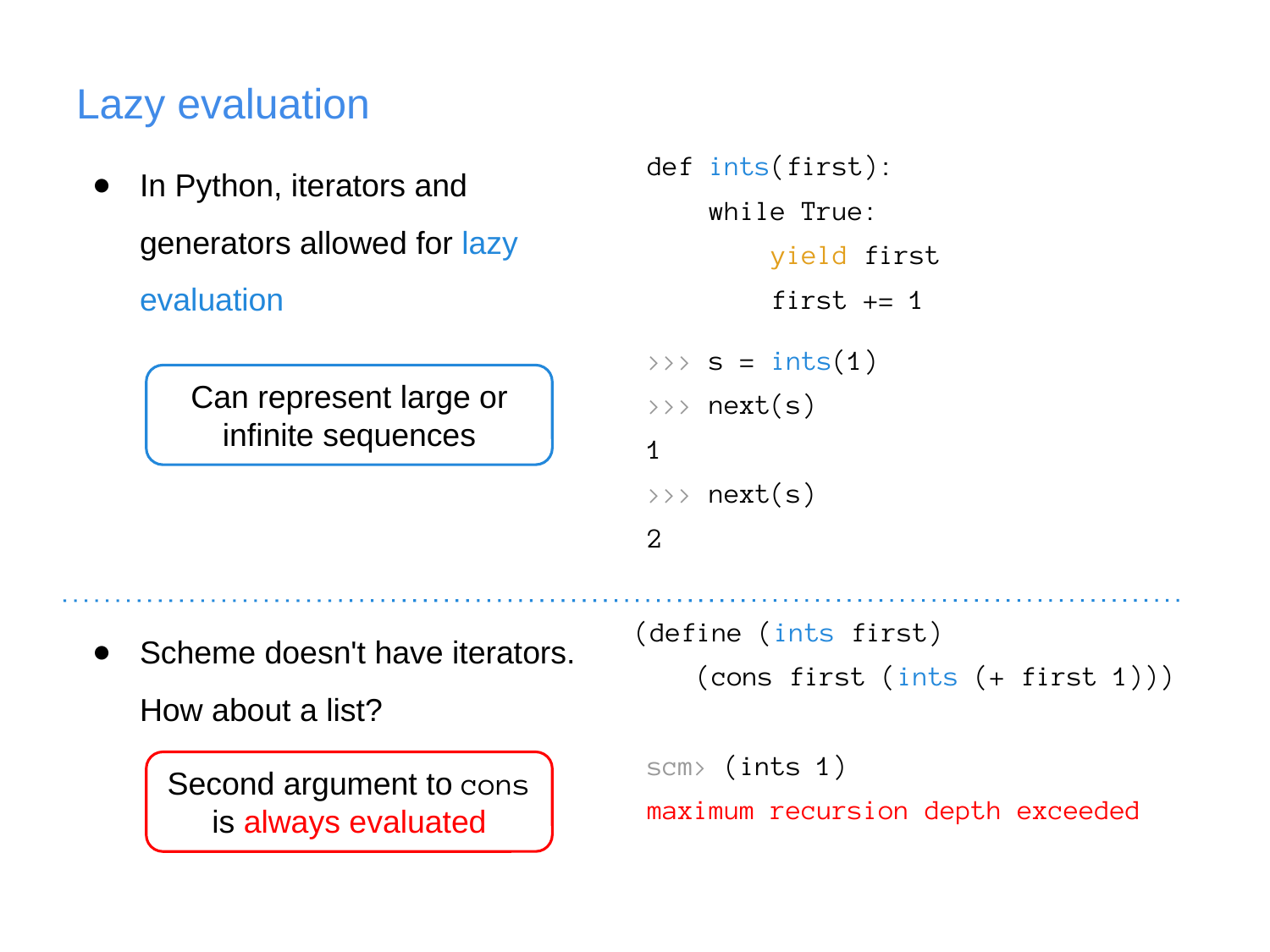

# Lazy evaluation
In Python, iterators and generators allowed for lazy evaluation
def ints(first):
    while True:
        yield first
        first += 1
>>> s = ints(1)
>>> next(s)
1
>>> next(s)
2
Can represent large or infinite sequences
Scheme doesn't have iterators. How about a list?
(define (ints first)
    (cons first (ints (+ first 1)))
scm> (ints 1)
maximum recursion depth exceeded
Second argument to cons is always evaluated